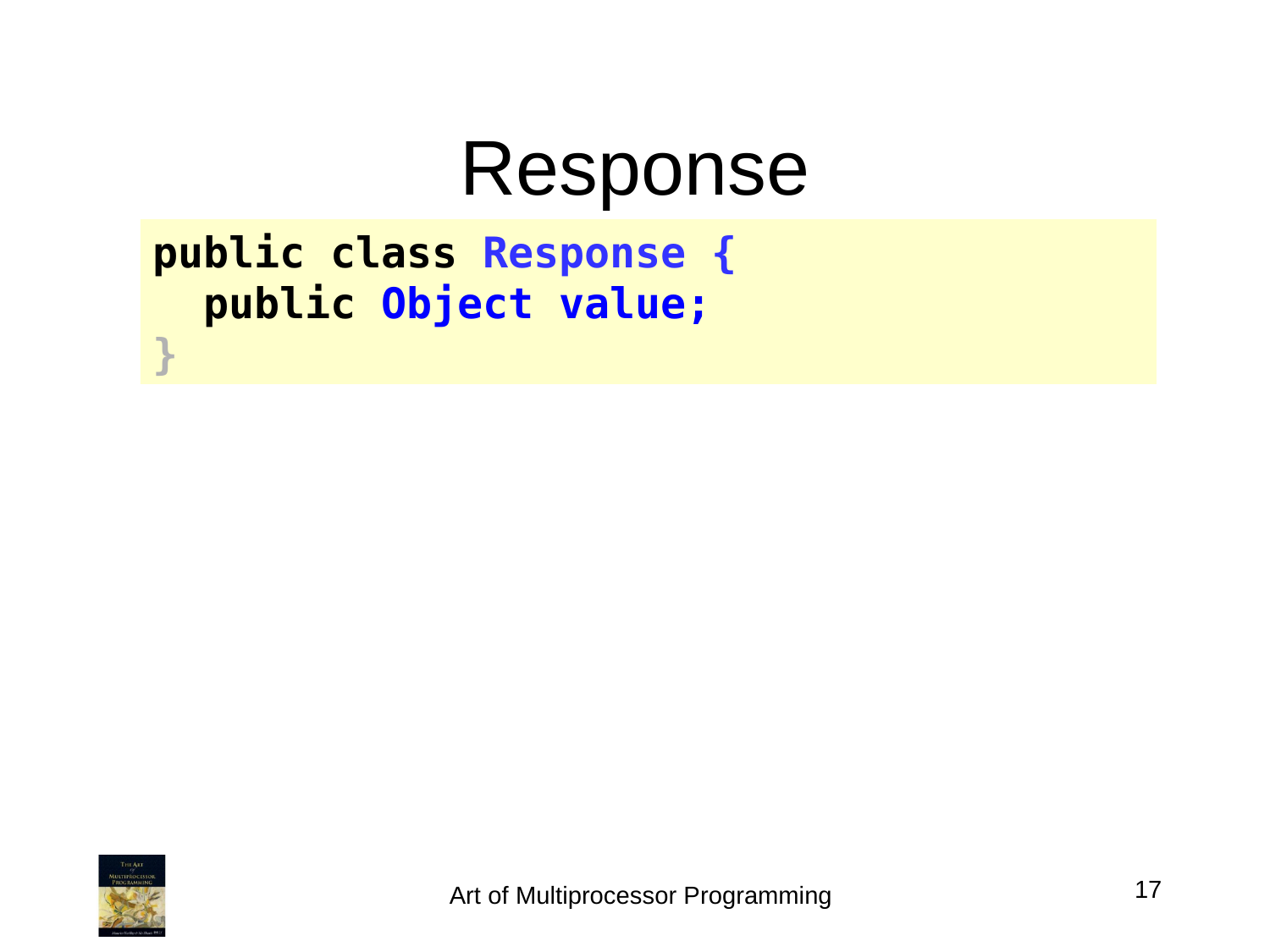

# Response
public class Response {
  public Object value;
}
17
Art of Multiprocessor Programming